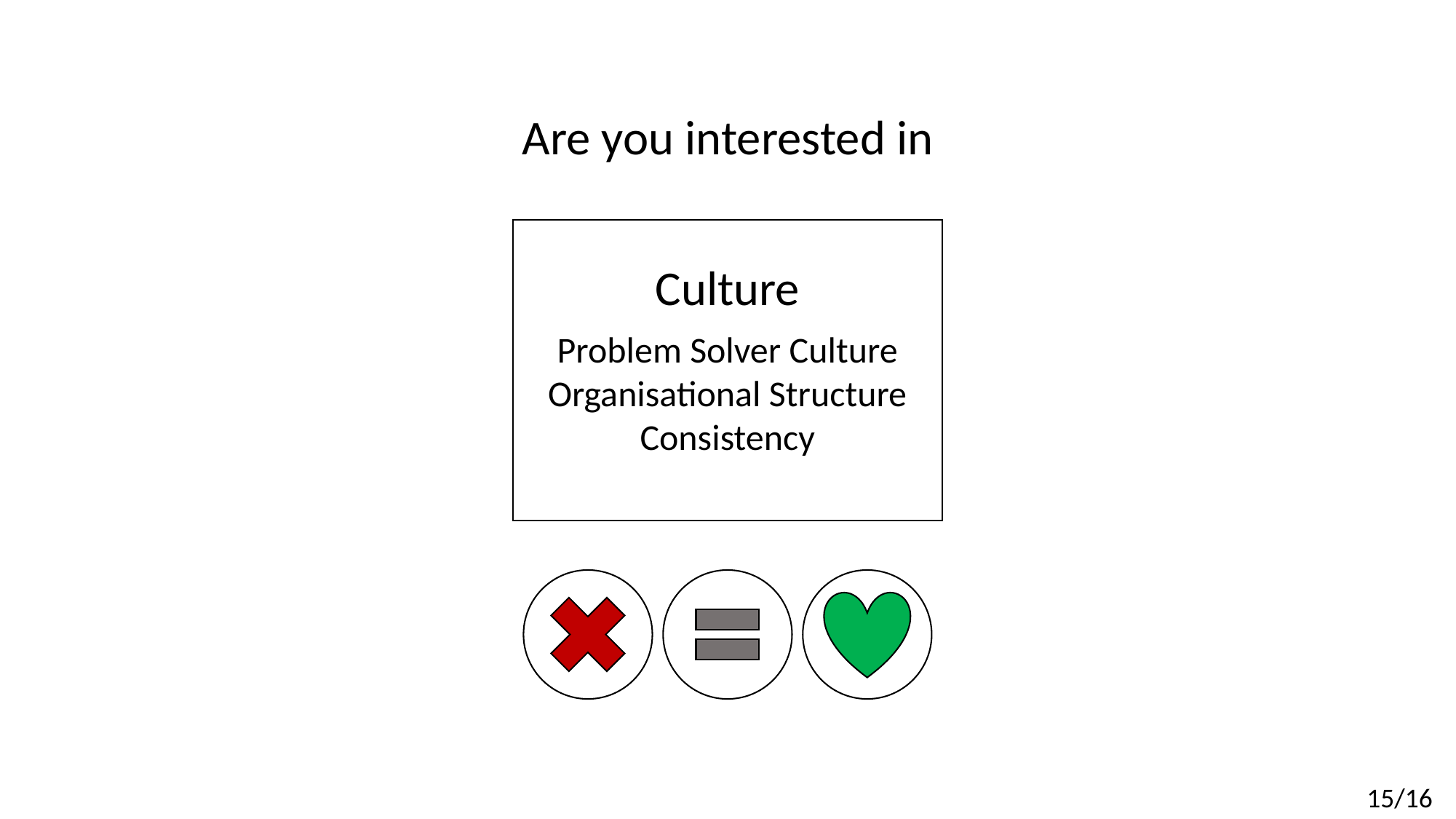

Are you interested in

Culture
Problem Solver Culture
Organisational Structure
Consistency

15/16